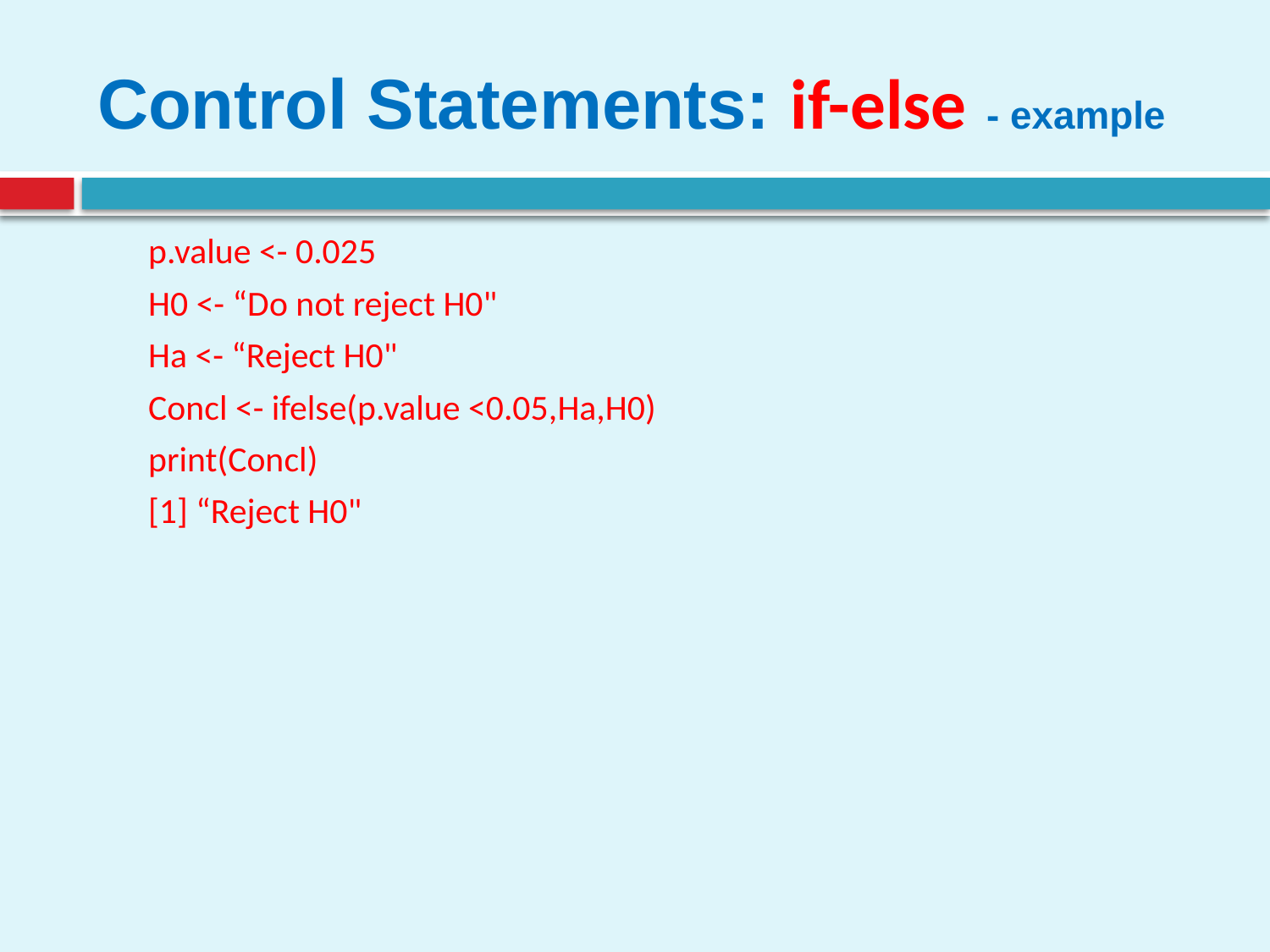

# Control Statements: if-else - example
p.value <- 0.025
H0 <- “Do not reject H0"
Ha <- “Reject H0"
Concl <- ifelse(p.value <0.05,Ha,H0)
print(Concl)
[1] “Reject H0"